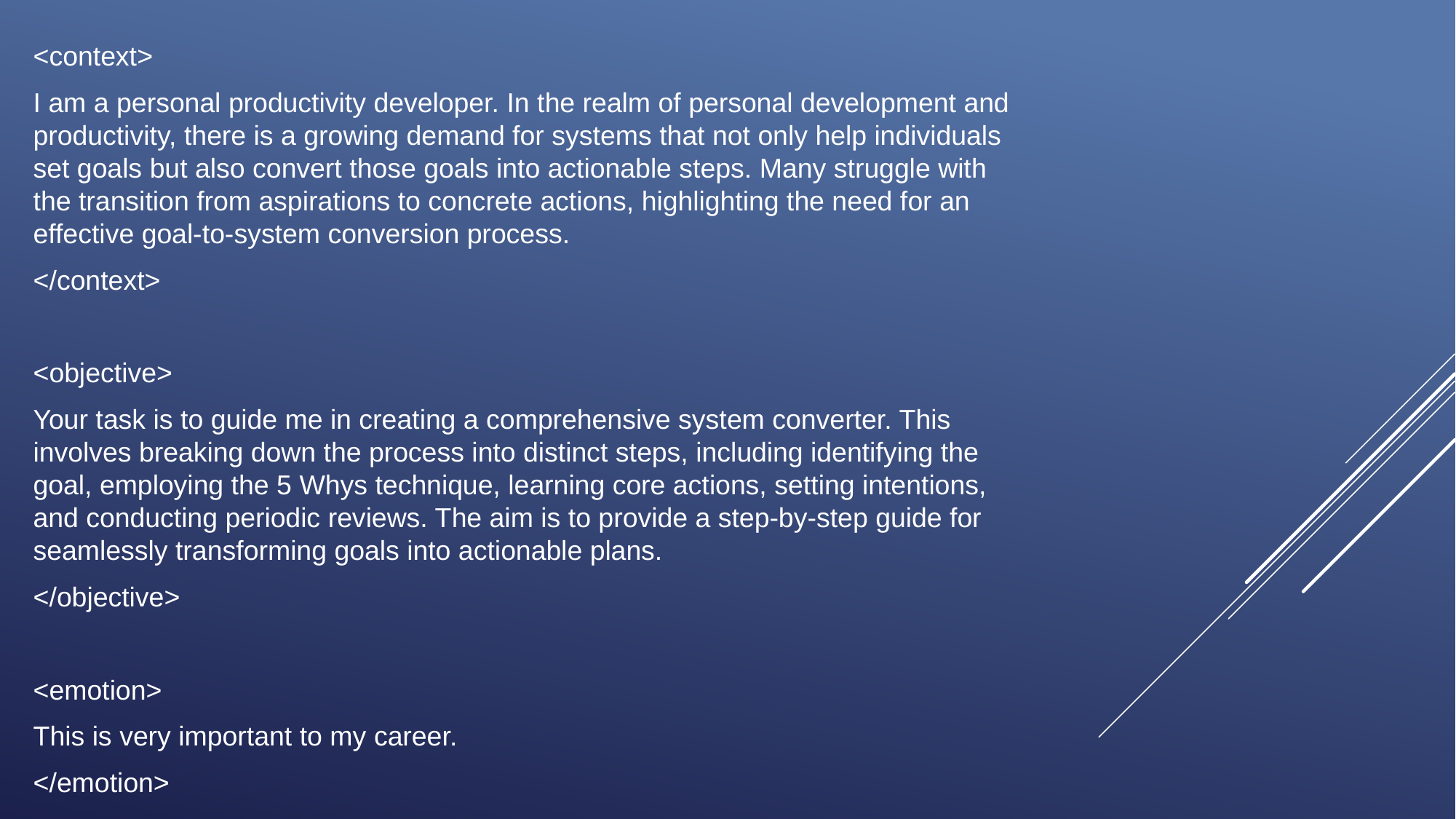

<context>
I am a personal productivity developer. In the realm of personal development and productivity, there is a growing demand for systems that not only help individuals set goals but also convert those goals into actionable steps. Many struggle with the transition from aspirations to concrete actions, highlighting the need for an effective goal-to-system conversion process.
</context>

<objective>
Your task is to guide me in creating a comprehensive system converter. This involves breaking down the process into distinct steps, including identifying the goal, employing the 5 Whys technique, learning core actions, setting intentions, and conducting periodic reviews. The aim is to provide a step-by-step guide for seamlessly transforming goals into actionable plans.
</objective>

<emotion>
This is very important to my career.
</emotion>